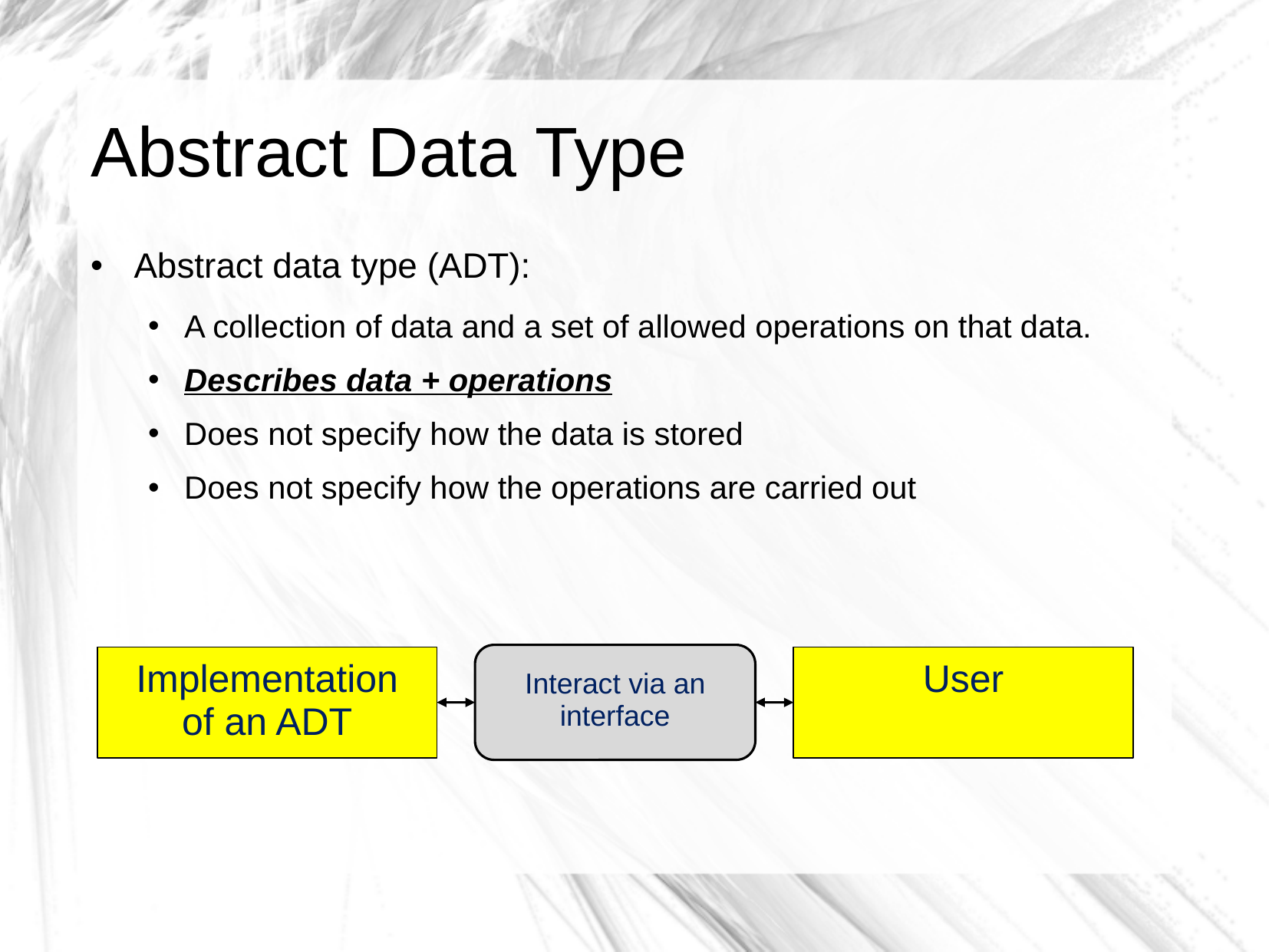

# Abstract Data Type
Abstract data type (ADT):
A collection of data and a set of allowed operations on that data.
Describes data + operations
Does not specify how the data is stored
Does not specify how the operations are carried out

User
Implementation
of an ADT
Interact via an interface